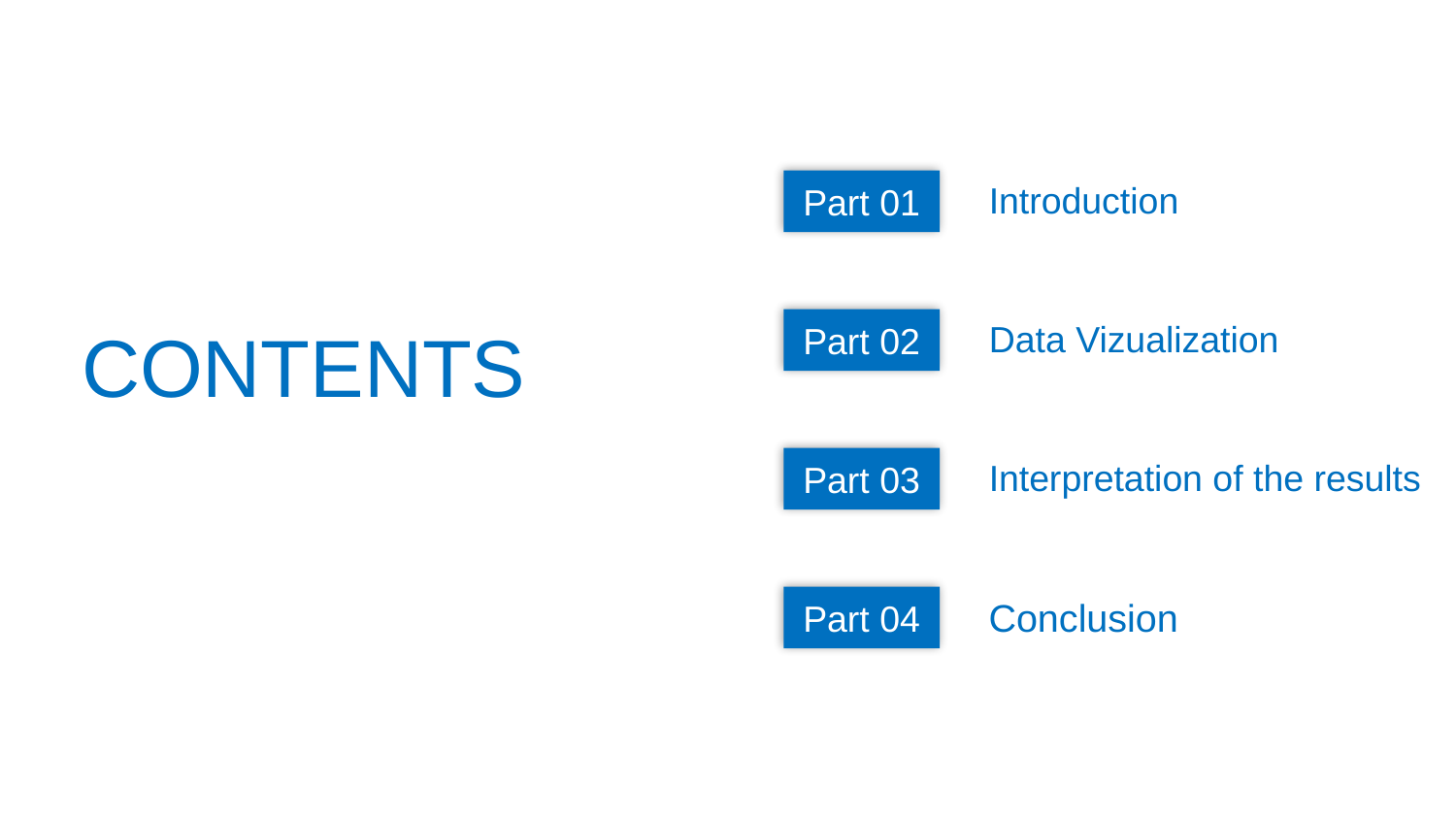

Part 01
Introduction
CONTENTS

Part 02
Data Vizualization
Part 03
Interpretation of the results

Part 04
Conclusion